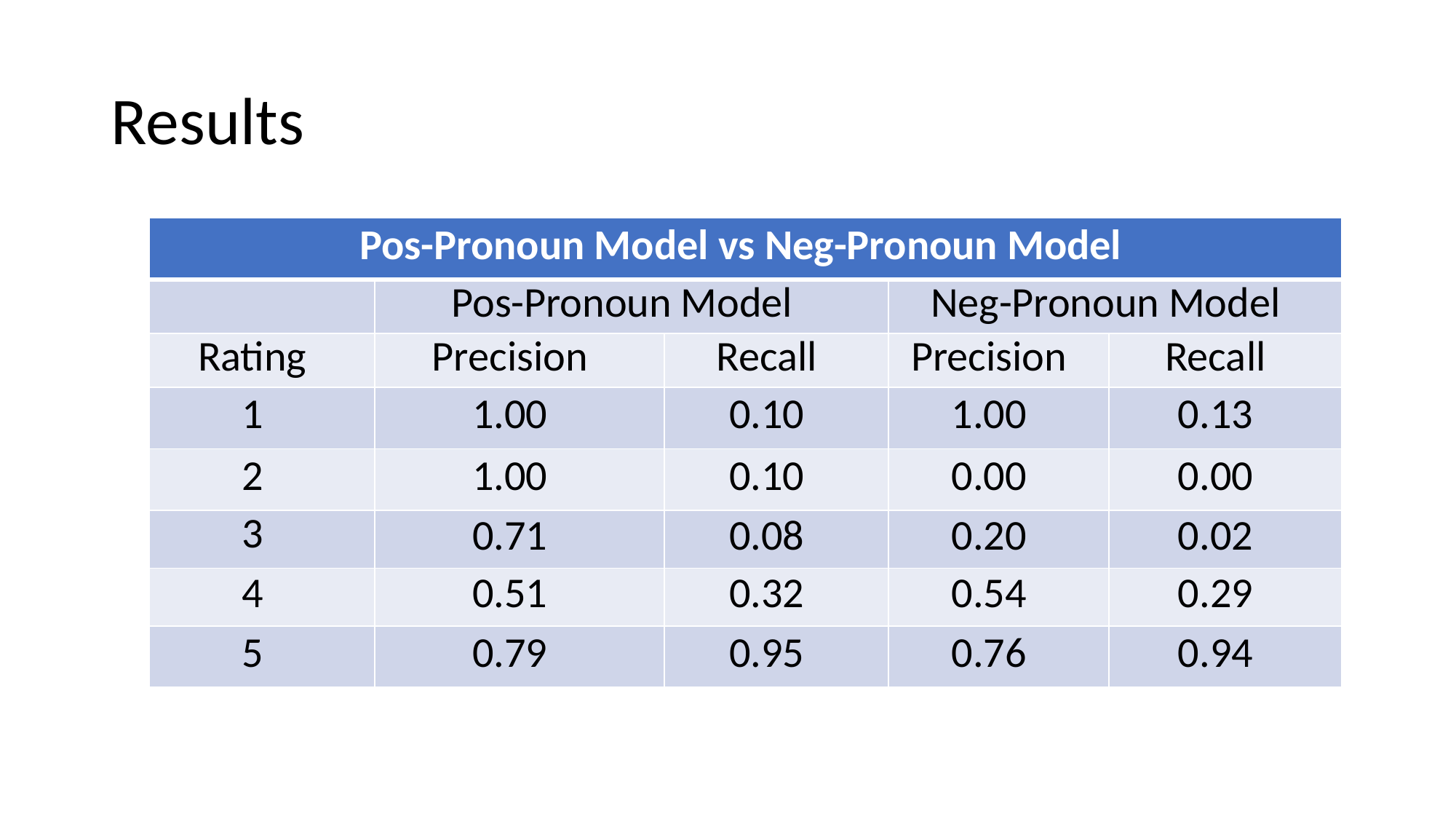

# Results
| Pos-Pronoun Model vs Neg-Pronoun Model |  |  |  |  |
| --- | --- | --- | --- | --- |
|  | Pos-Pronoun Model |  | Neg-Pronoun Model |  |
| Rating | Precision | Recall | Precision | Recall |
| 1 | 1.00 | 0.10 | 1.00 | 0.13 |
| 2 | 1.00 | 0.10 | 0.00 | 0.00 |
| 3 | 0.71 | 0.08 | 0.20 | 0.02 |
| 4 | 0.51 | 0.32 | 0.54 | 0.29 |
| 5 | 0.79 | 0.95 | 0.76 | 0.94 |